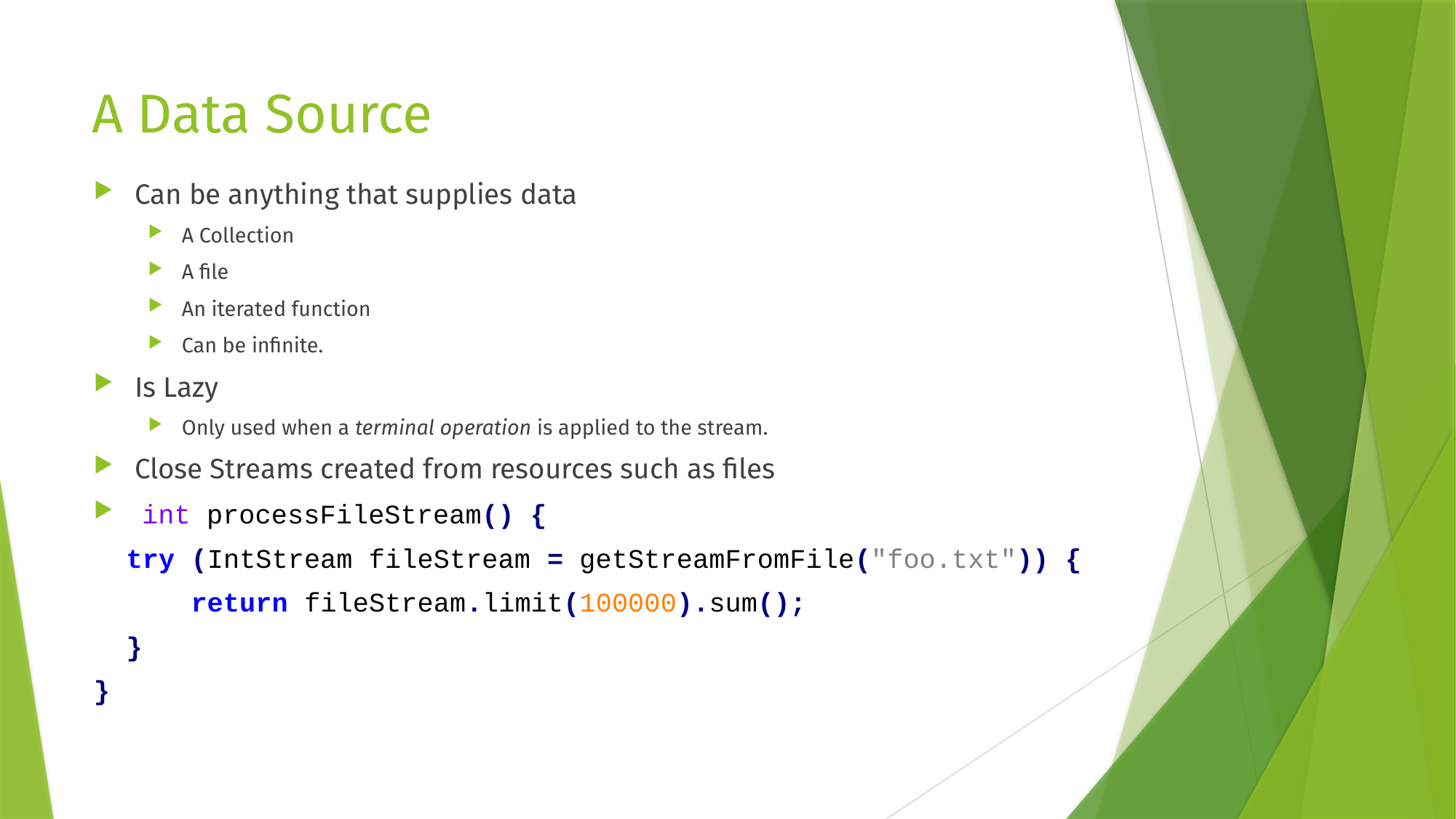

# A Data Source
Can be anything that supplies data
A Collection
A file
An iterated function
Can be infinite.
Is Lazy
Only used when a terminal operation is applied to the stream.
Close Streams created from resources such as files
 int processFileStream() {
  try (IntStream fileStream = getStreamFromFile("foo.txt")) {
      return fileStream.limit(100000).sum();
  }
}